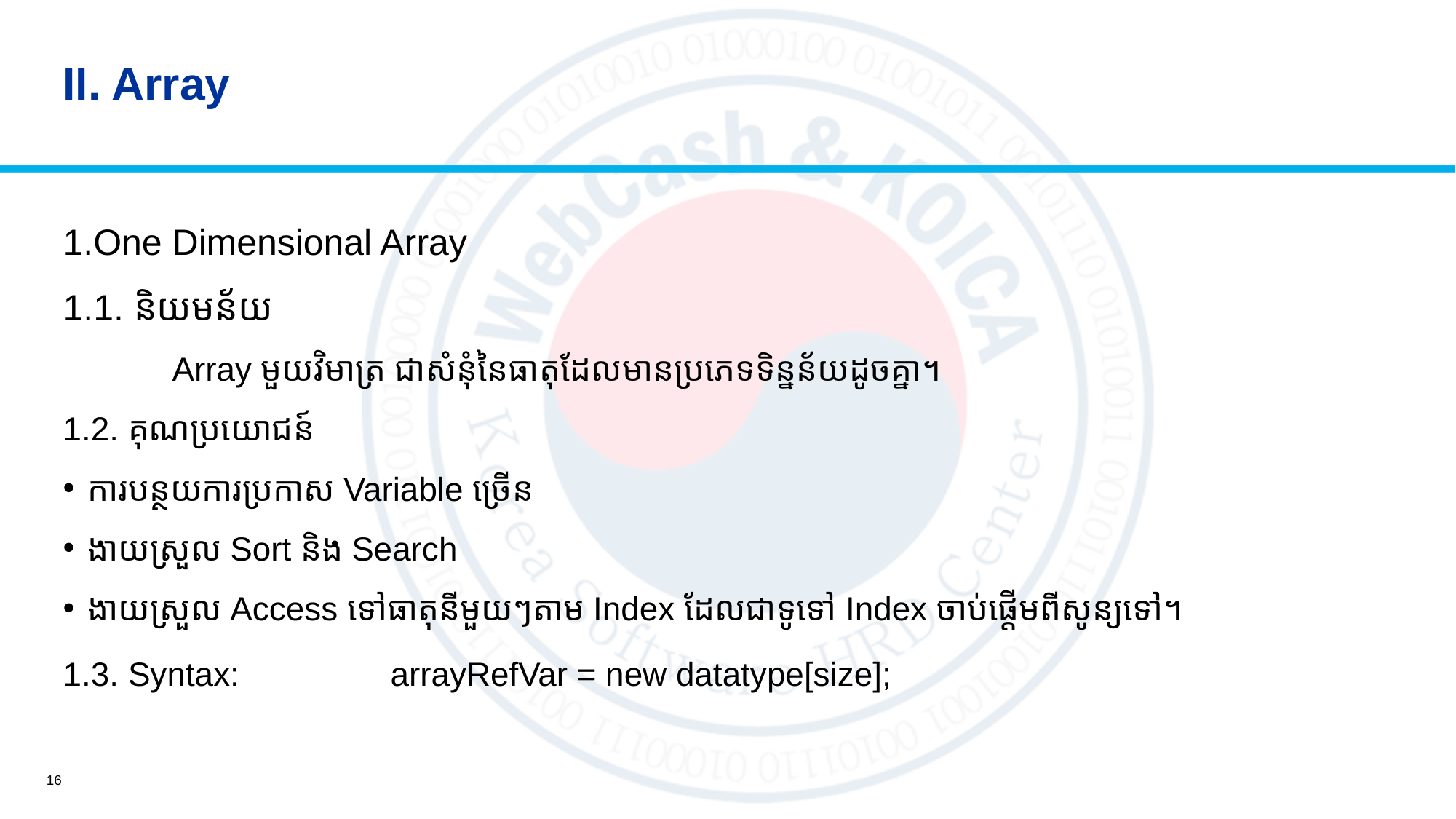

# II. Array
1.One Dimensional Array
1.1. និយមន័យ
	Array មួយវិមាត្រ ជាសំនុំនៃធាតុដែលមានប្រភេទទិន្នន័យដូចគ្នា។
1.2. គុណប្រយោជន៍
ការបន្ថយការប្រកាស Variable ច្រើន
ងាយស្រួល Sort និង Search
ងាយស្រួល Access ទៅធាតុនីមួយៗតាម Index ដែលជាទូទៅ Index ចាប់ផ្តើមពីសូន្យទៅ។
1.3. Syntax: 		arrayRefVar​​​​ = new datatype[size];

16